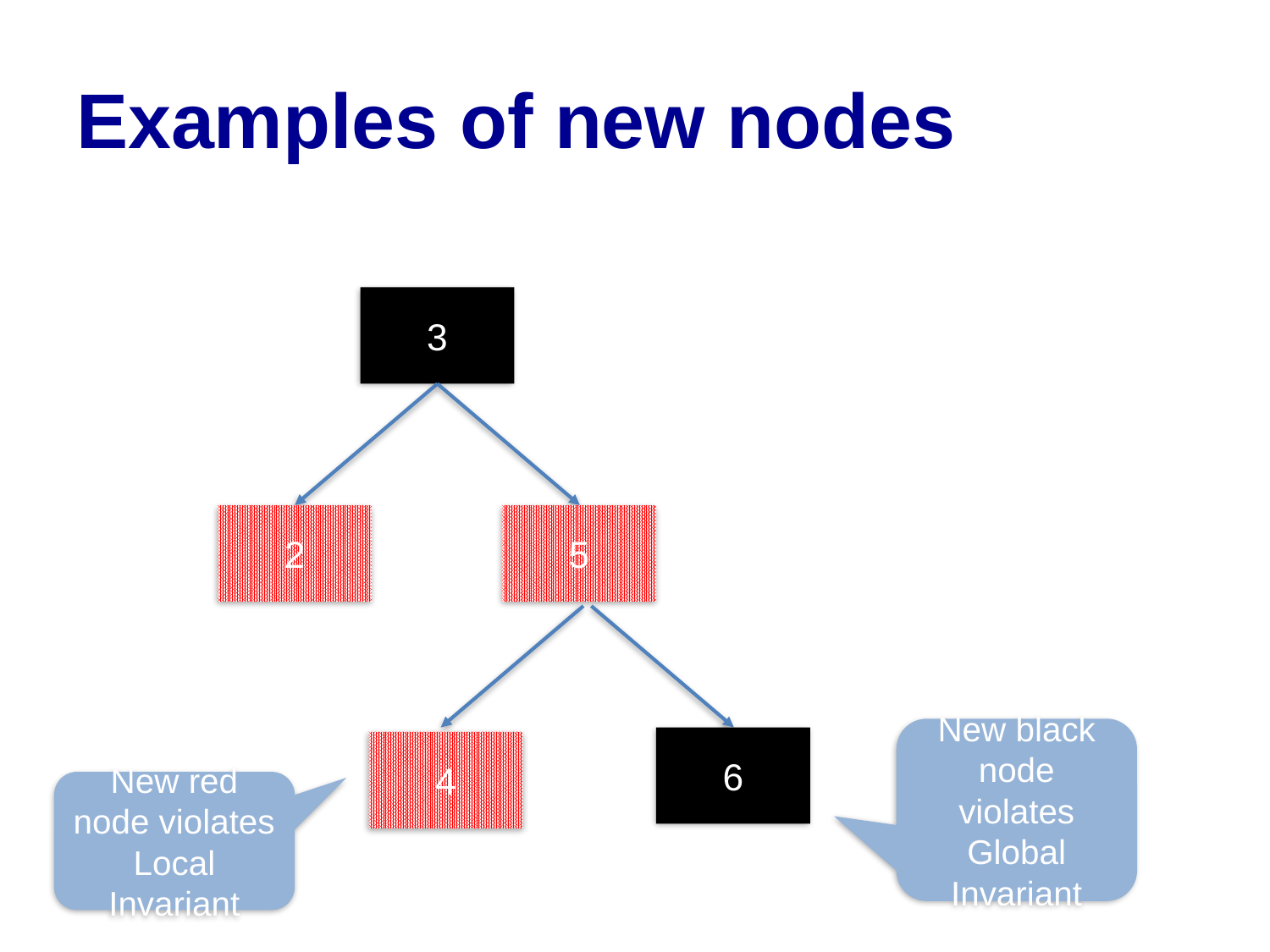

# Examples of new nodes
3
2
5
4
6
New black node violates Global Invariant
New red node violates Local Invariant